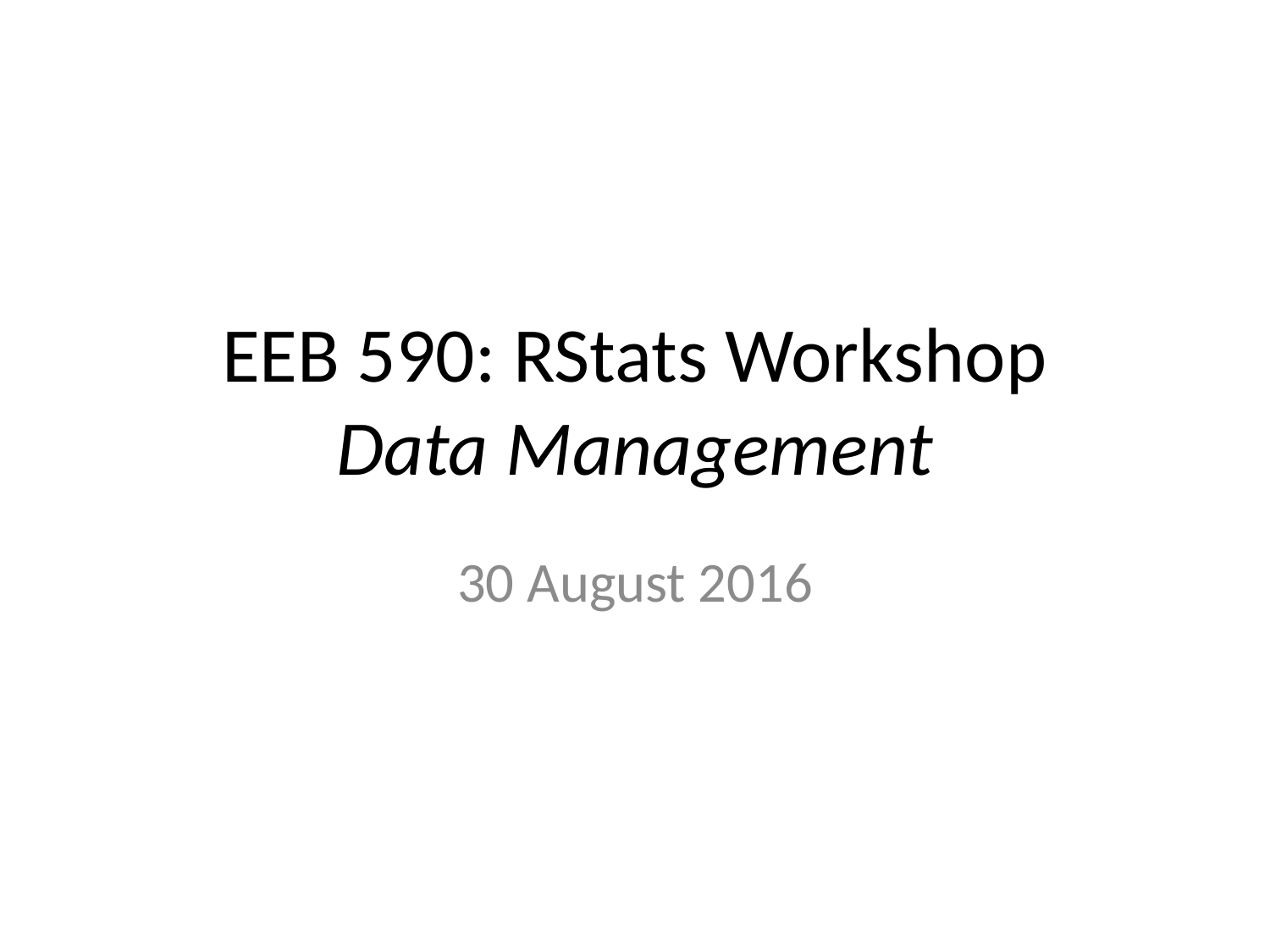

# EEB 590: RStats Workshop Data Management
30 August 2016